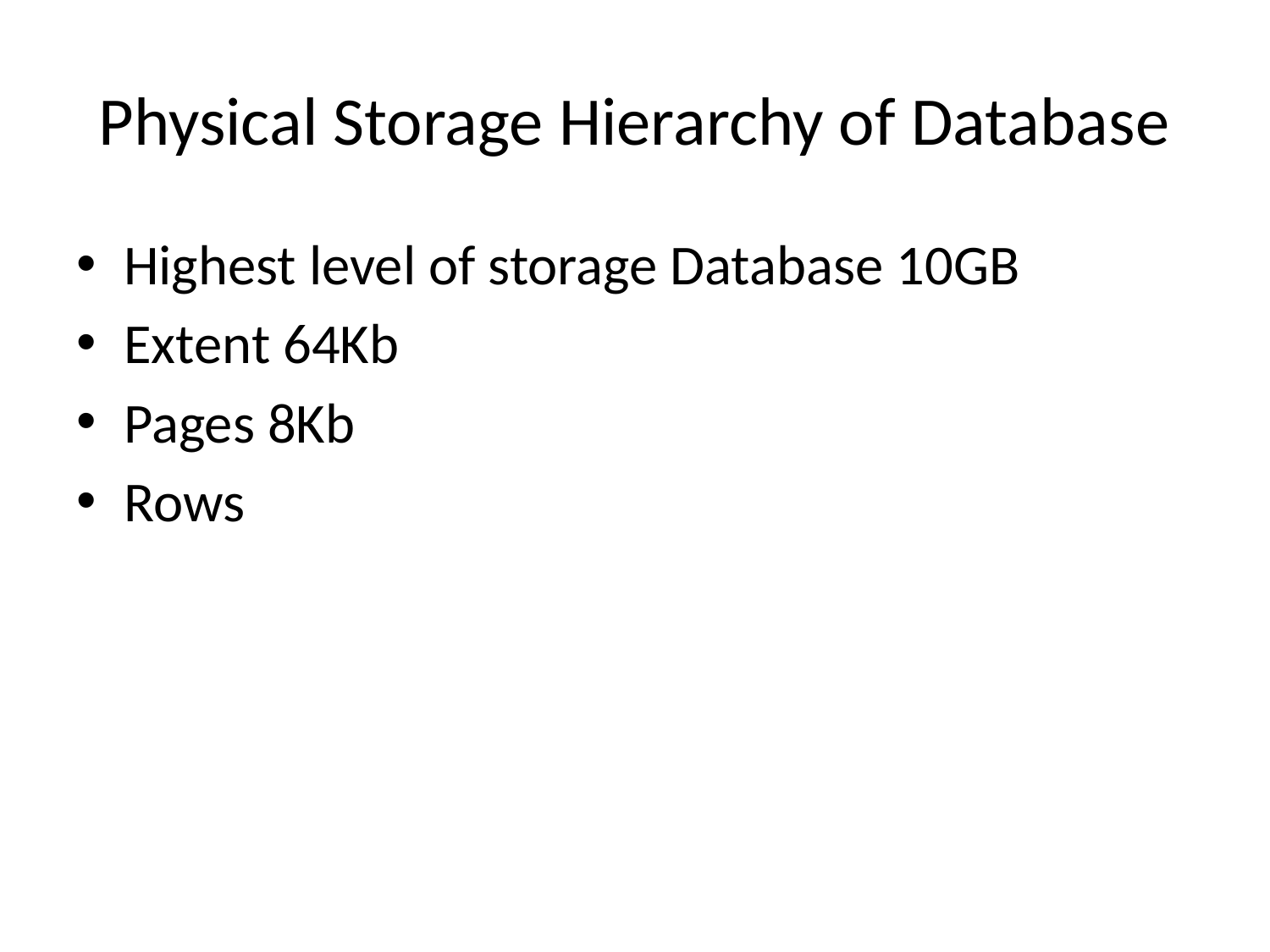

# Physical Storage Hierarchy of Database
Highest level of storage Database 10GB
Extent 64Kb
Pages 8Kb
Rows